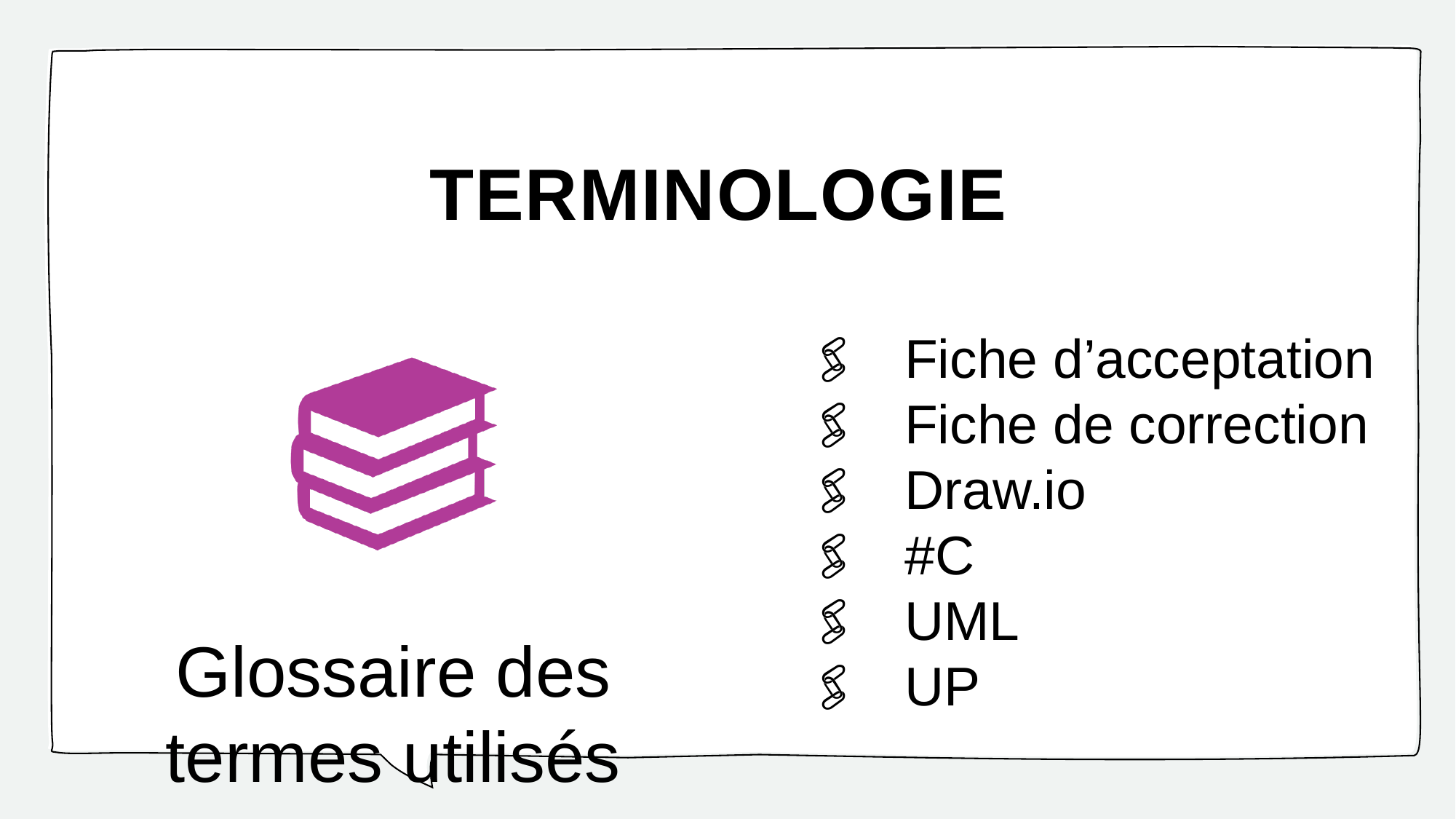

# TERMINOLOGIE
Glossaire des termes utilisés
  Fiche d’acceptation
  Fiche de correction
  Draw.io
  #C
  UML
  UP